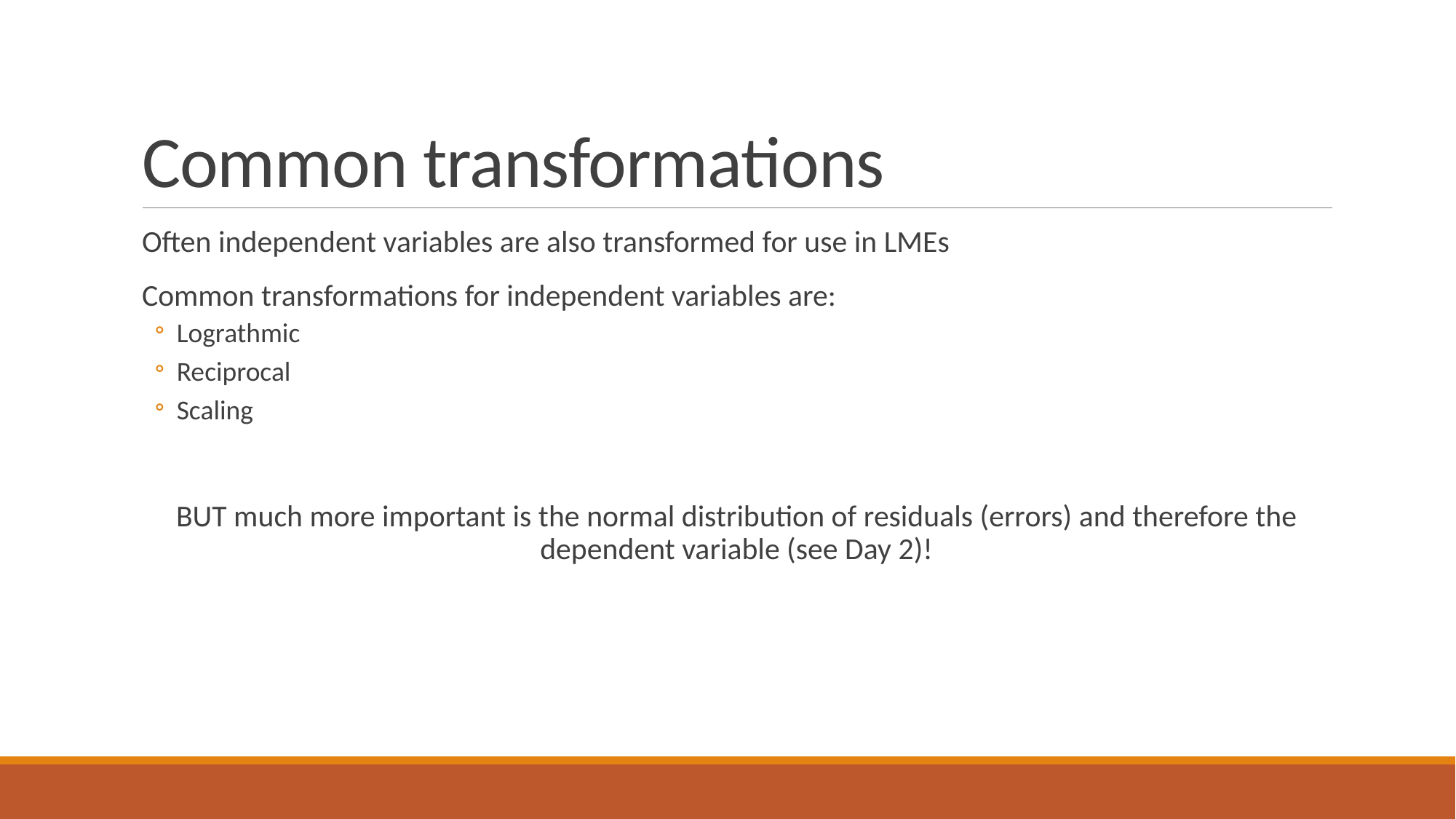

# Common transformations
Often independent variables are also transformed for use in LMEs
Common transformations for independent variables are:
Lograthmic
Reciprocal
Scaling

BUT much more important is the normal distribution of residuals (errors) and therefore the dependent variable (see Day 2)!